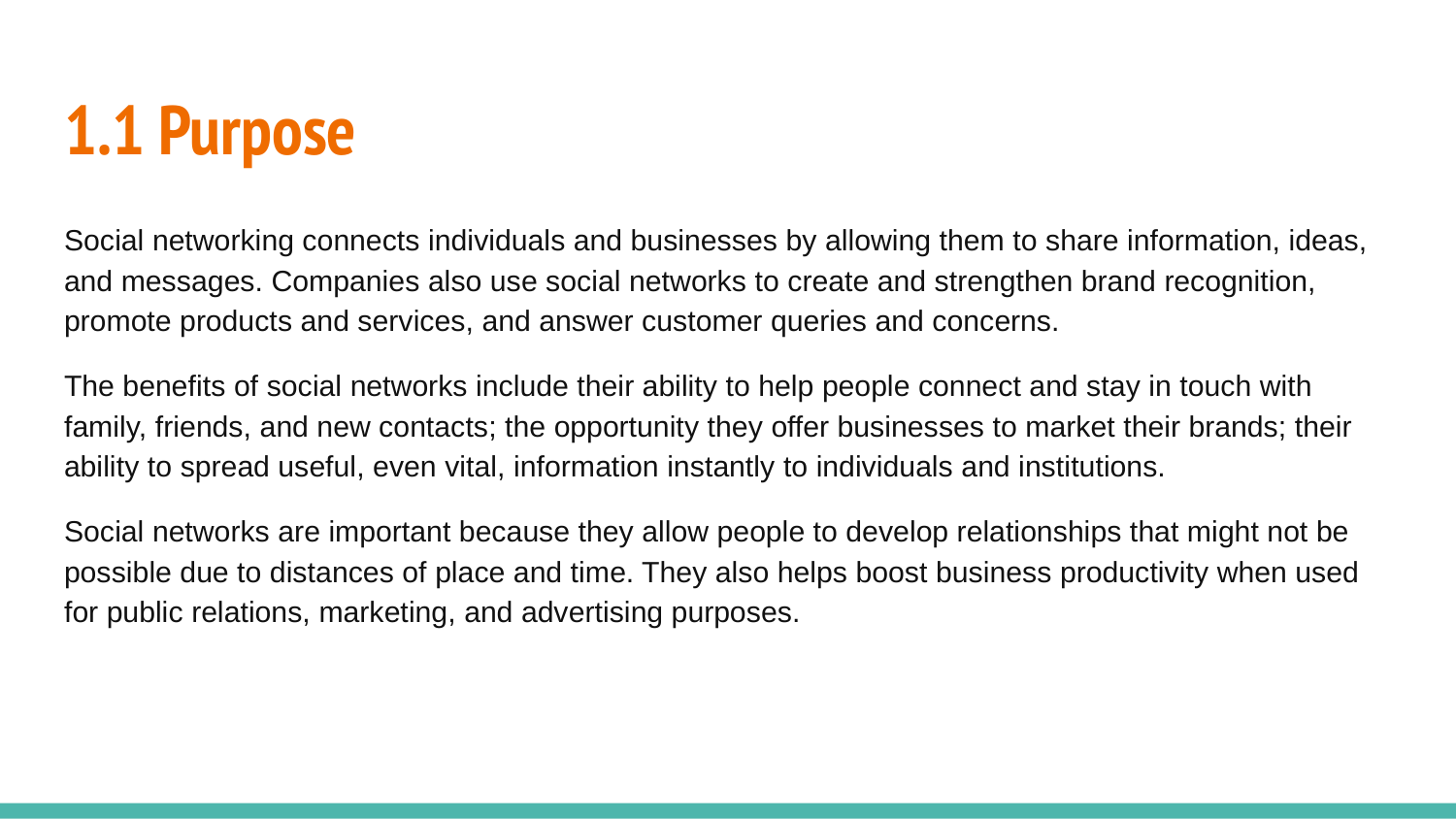

# 1.1 Purpose
Social networking connects individuals and businesses by allowing them to share information, ideas, and messages. Companies also use social networks to create and strengthen brand recognition, promote products and services, and answer customer queries and concerns.
The benefits of social networks include their ability to help people connect and stay in touch with family, friends, and new contacts; the opportunity they offer businesses to market their brands; their ability to spread useful, even vital, information instantly to individuals and institutions.
Social networks are important because they allow people to develop relationships that might not be possible due to distances of place and time. They also helps boost business productivity when used for public relations, marketing, and advertising purposes.